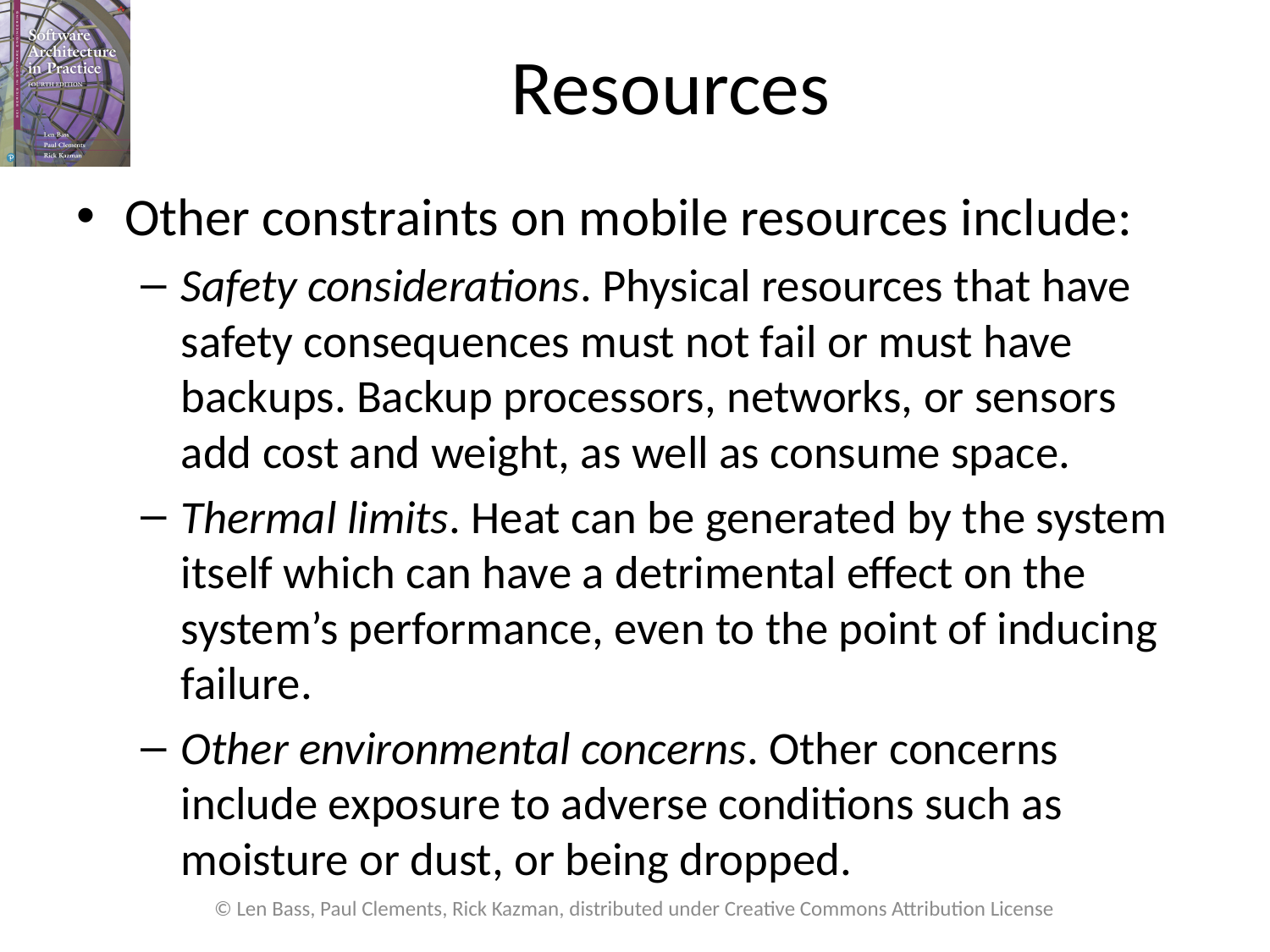

# Resources
Other constraints on mobile resources include:
Safety considerations. Physical resources that have safety consequences must not fail or must have backups. Backup processors, networks, or sensors add cost and weight, as well as consume space.
Thermal limits. Heat can be generated by the system itself which can have a detrimental effect on the system’s performance, even to the point of inducing failure.
Other environmental concerns. Other concerns include exposure to adverse conditions such as moisture or dust, or being dropped.
© Len Bass, Paul Clements, Rick Kazman, distributed under Creative Commons Attribution License